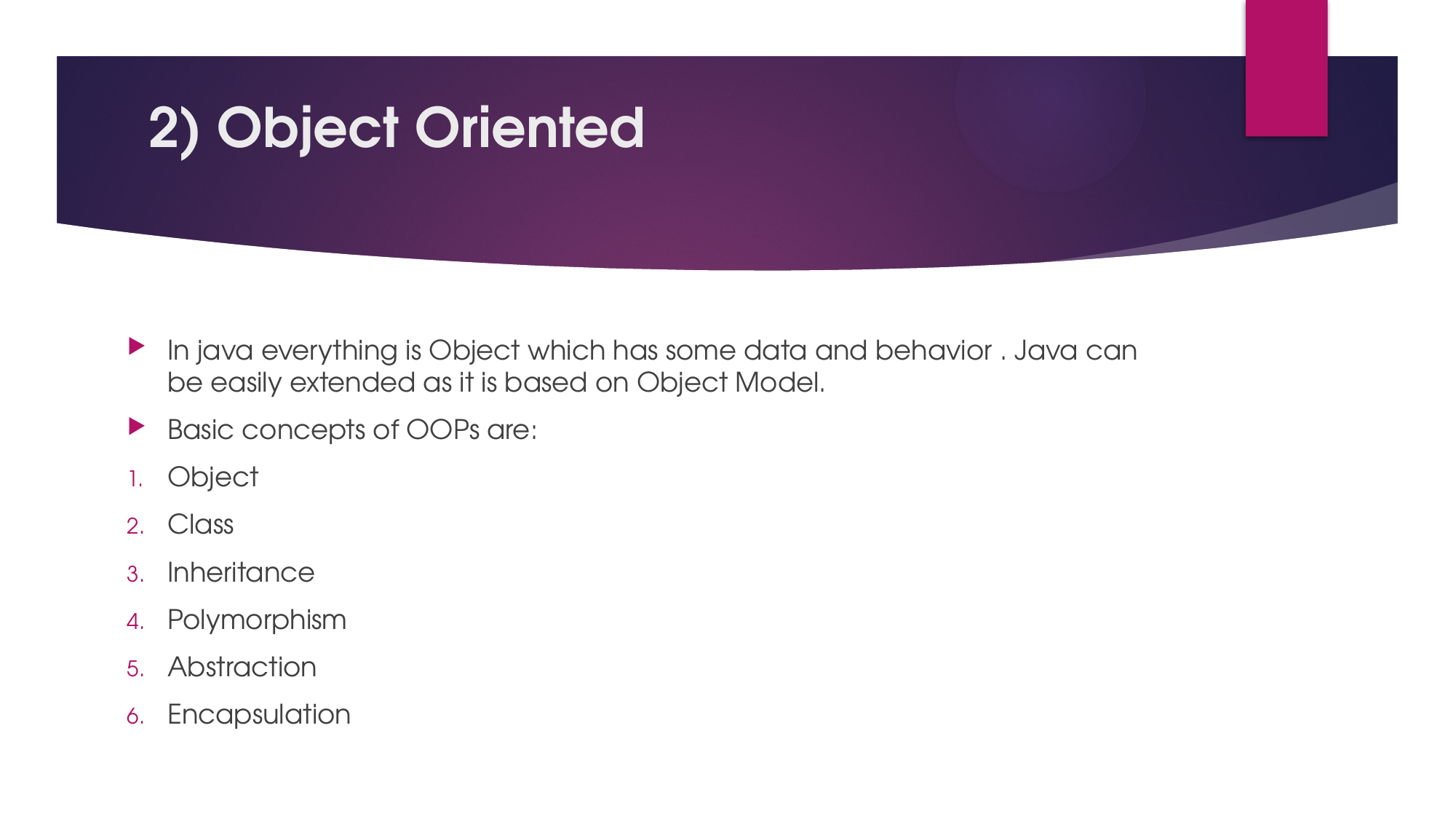

# 2) Object Oriented
In java everything is Object which has some data and behavior . Java can be easily extended as it is based on Object Model.
Basic concepts of OOPs are:
Object
Class
Inheritance
Polymorphism
Abstraction
Encapsulation